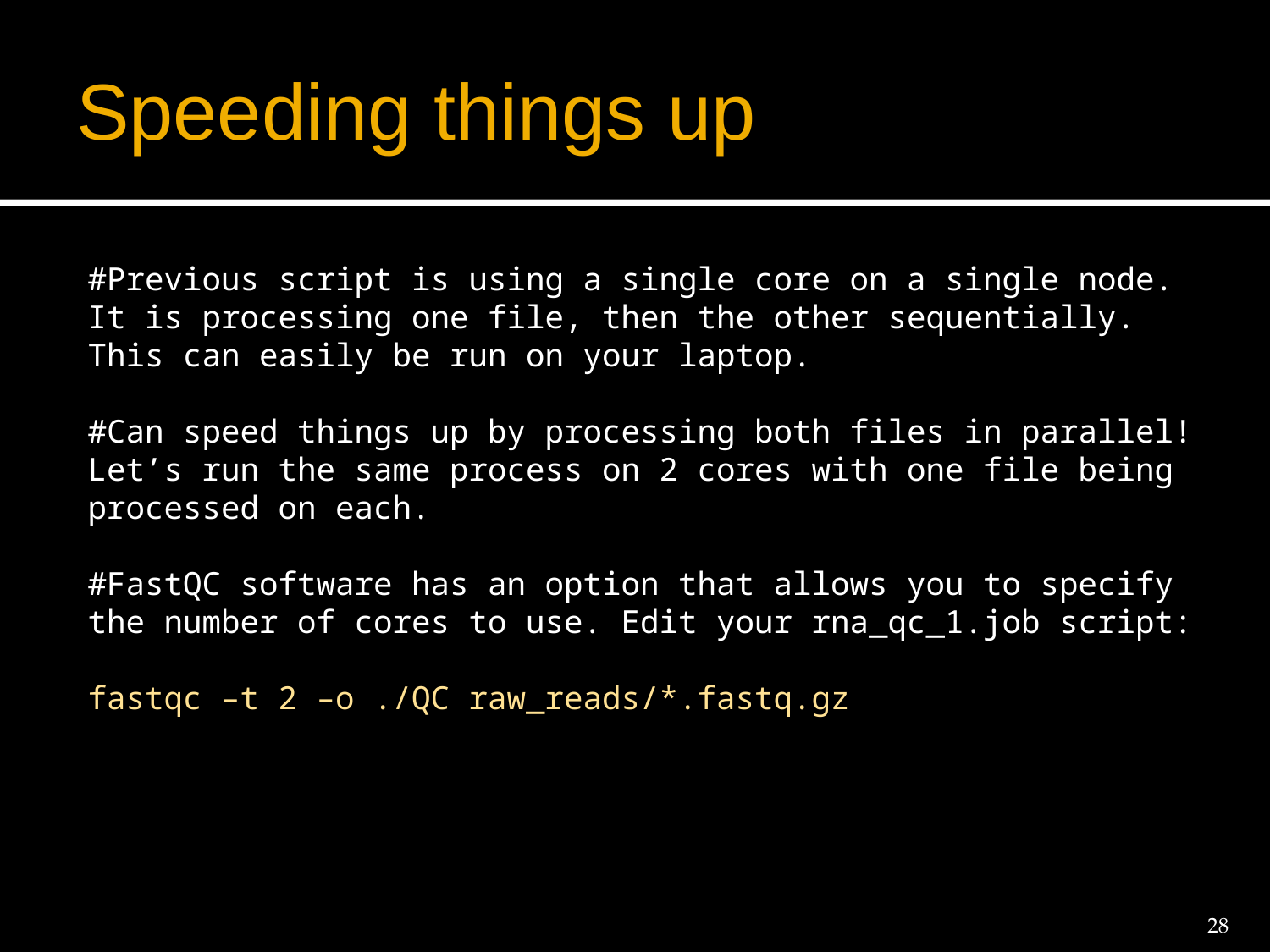

# Speeding things up
#Previous script is using a single core on a single node. It is processing one file, then the other sequentially. This can easily be run on your laptop.

#Can speed things up by processing both files in parallel! Let’s run the same process on 2 cores with one file being processed on each.

#FastQC software has an option that allows you to specify the number of cores to use. Edit your rna_qc_1.job script:

fastqc –t 2 –o ./QC raw_reads/*.fastq.gz

28